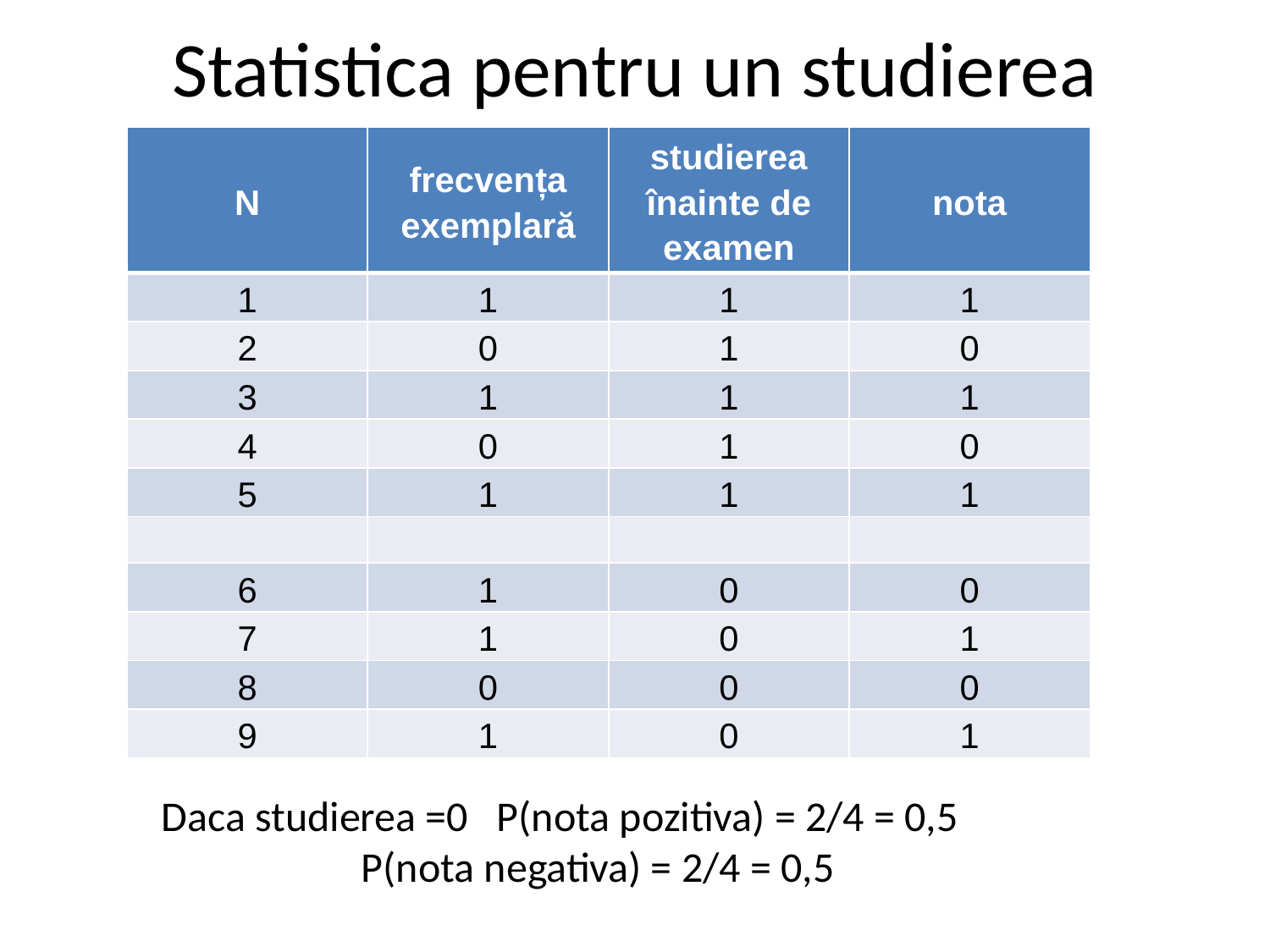

# Statistica pentru un studierea
| N | frecvența exemplară | studierea înainte de examen | nota |
| --- | --- | --- | --- |
| 1 | 1 | 1 | 1 |
| 2 | 0 | 1 | 0 |
| 3 | 1 | 1 | 1 |
| 4 | 0 | 1 | 0 |
| 5 | 1 | 1 | 1 |
|  |  |  |  |
| 6 | 1 | 0 | 0 |
| 7 | 1 | 0 | 1 |
| 8 | 0 | 0 | 0 |
| 9 | 1 | 0 | 1 |
Daca studierea =0   P(nota pozitiva) = 2/4 = 0,5
P(nota negativa) = 2/4 = 0,5